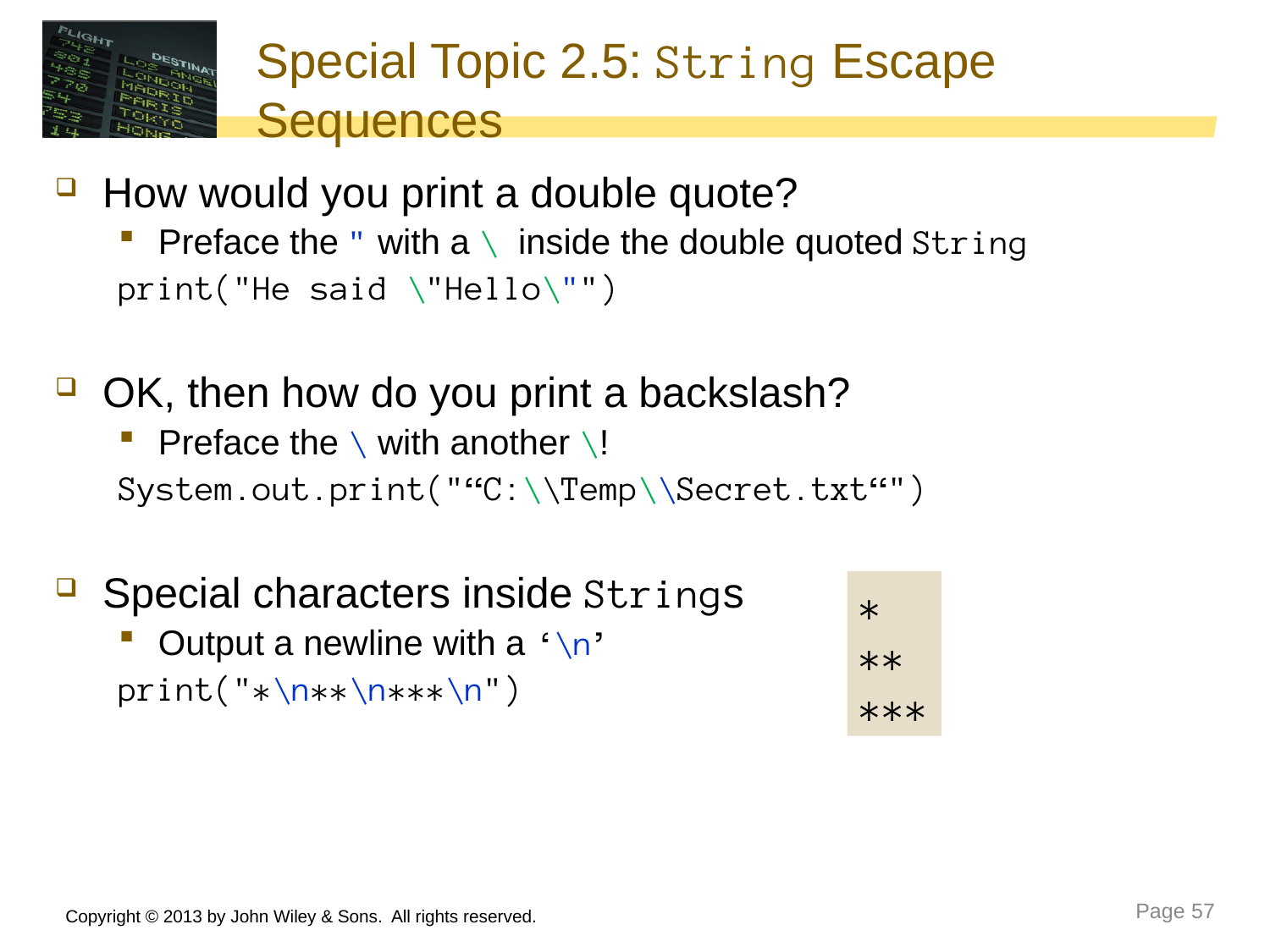

# Special Topic 2.5: String Escape Sequences
How would you print a double quote?
Preface the " with a \ inside the double quoted String
print("He said \"Hello\"")

OK, then how do you print a backslash?
Preface the \ with another \!
System.out.print("“C:\\Temp\\Secret.txt“")

Special characters inside Strings
Output a newline with a ‘\n’
print("*\n**\n***\n")
*
**
***

Copyright © 2013 by John Wiley & Sons.  All rights reserved.
Page 57